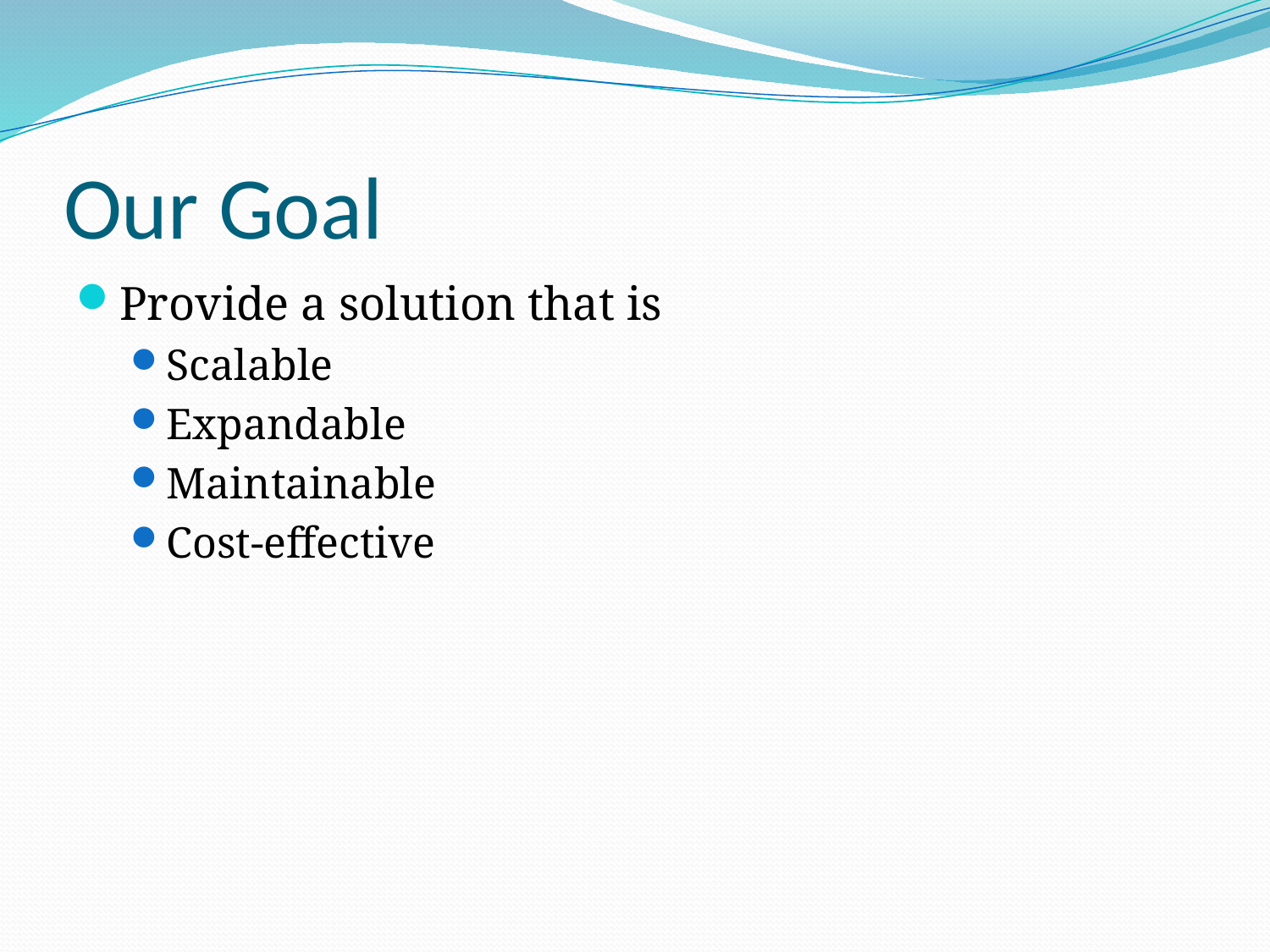

# Our Goal
Provide a solution that is
Scalable
Expandable
Maintainable
Cost-effective